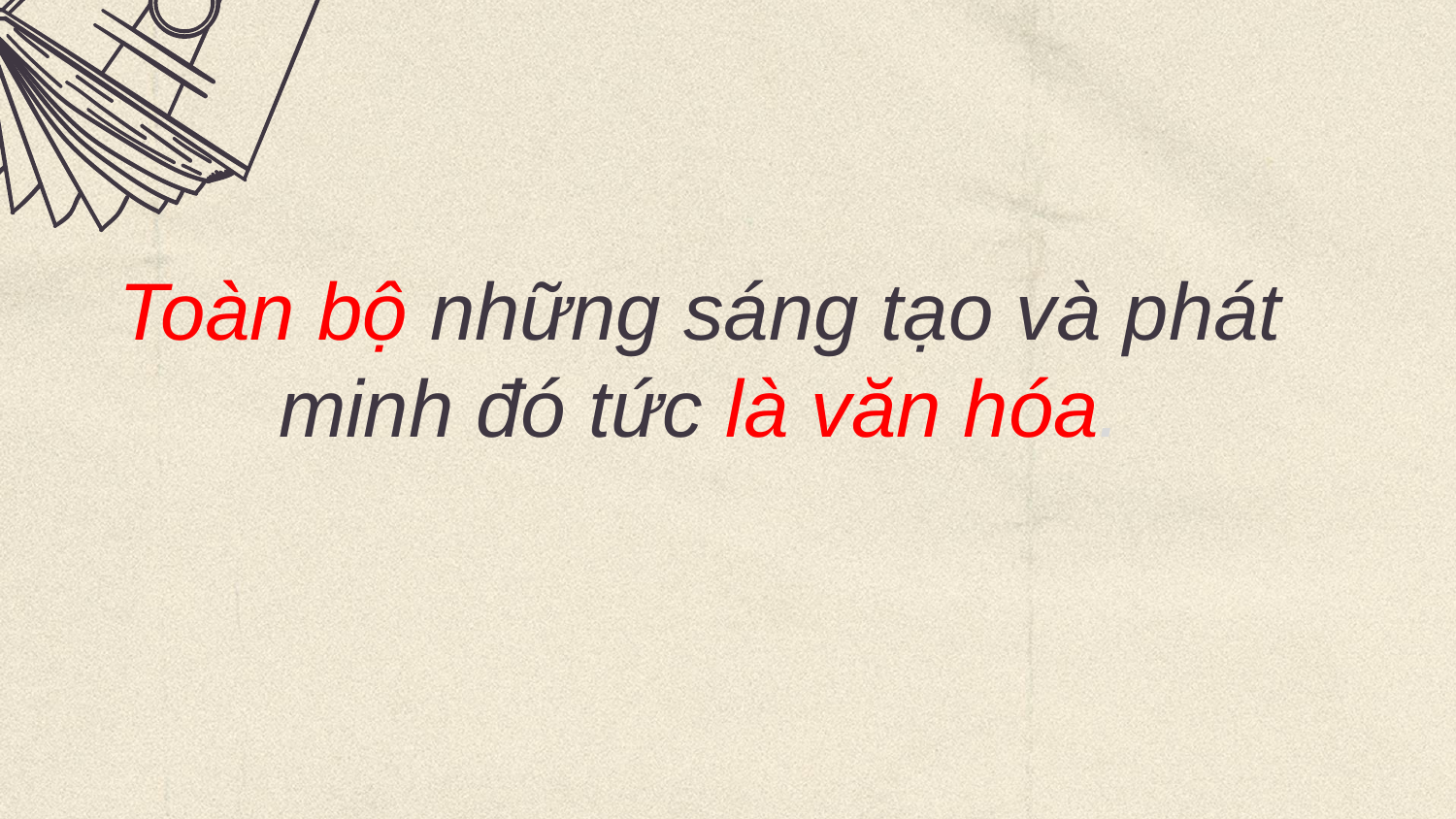

Toàn bộ những sáng tạo và phát minh đó tức là văn hóa.